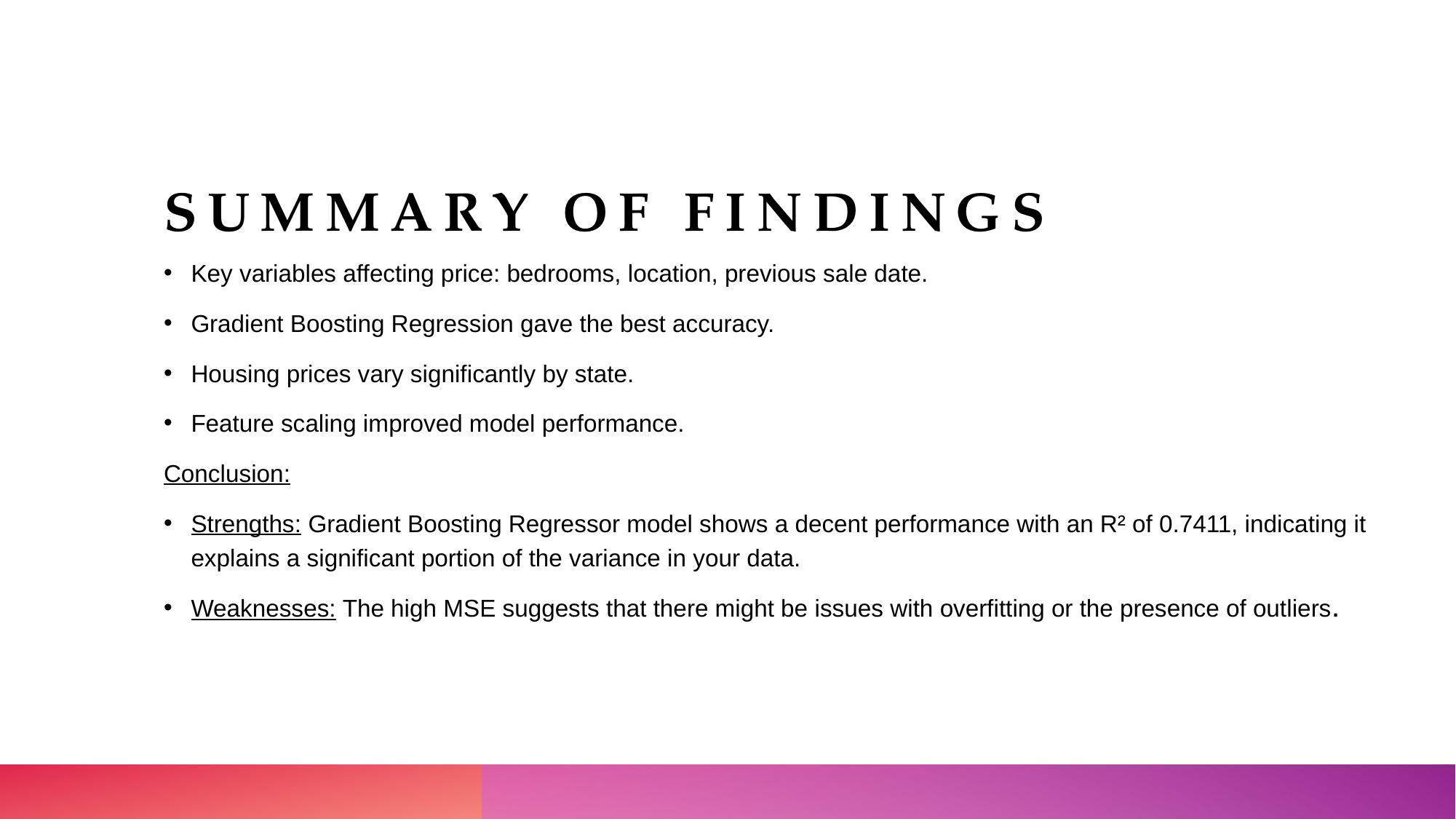

# Summary of Findings
Key variables affecting price: bedrooms, location, previous sale date.
Gradient Boosting Regression gave the best accuracy.
Housing prices vary significantly by state.
Feature scaling improved model performance.
Conclusion:
Strengths: Gradient Boosting Regressor model shows a decent performance with an R² of 0.7411, indicating it explains a significant portion of the variance in your data.
Weaknesses: The high MSE suggests that there might be issues with overfitting or the presence of outliers.